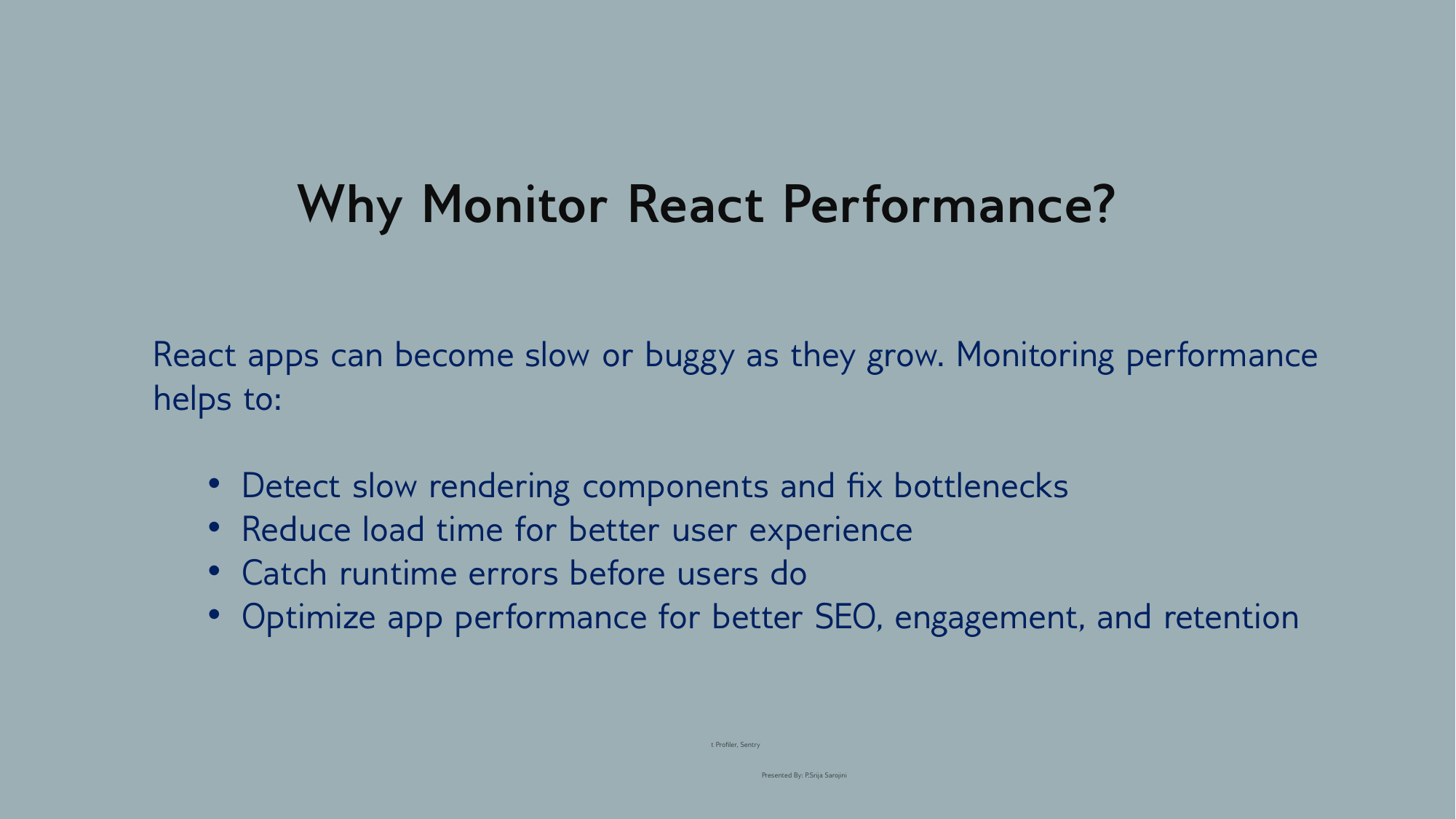

Why Monitor React Performance?
React apps can become slow or buggy as they grow. Monitoring performance helps to:

Detect slow rendering components and fix bottlenecks
Reduce load time for better user experience
Catch runtime errors before users do
Optimize app performance for better SEO, engagement, and retention

t Profiler, Sentry

                                                               Presented By: P.Srija Sarojini